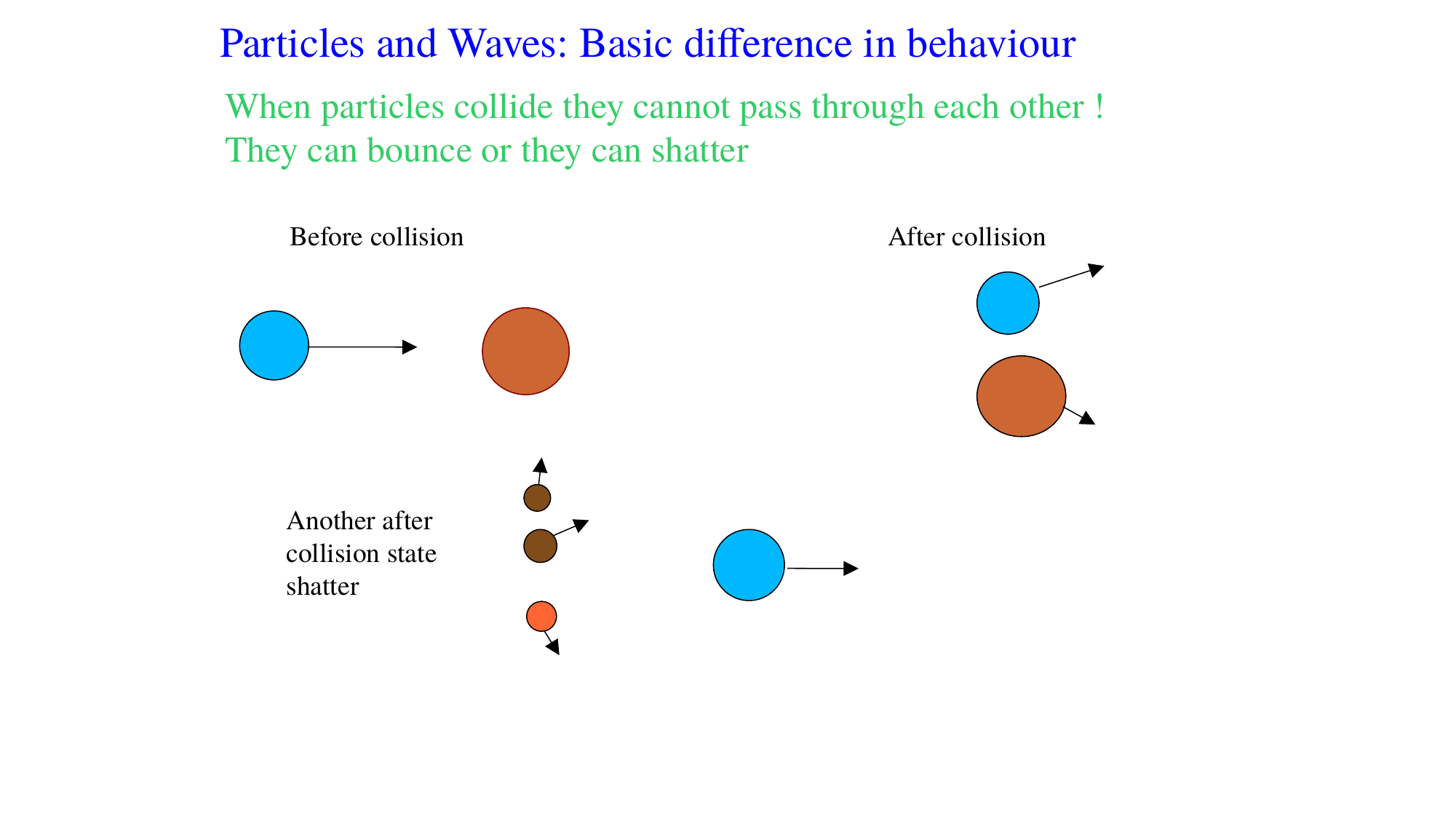

Particles and Waves: Basic difference in behaviour
When particles collide they cannot pass through each other !
They can bounce or they can shatter
Before collision
After collision

Another after
collision state
shatter